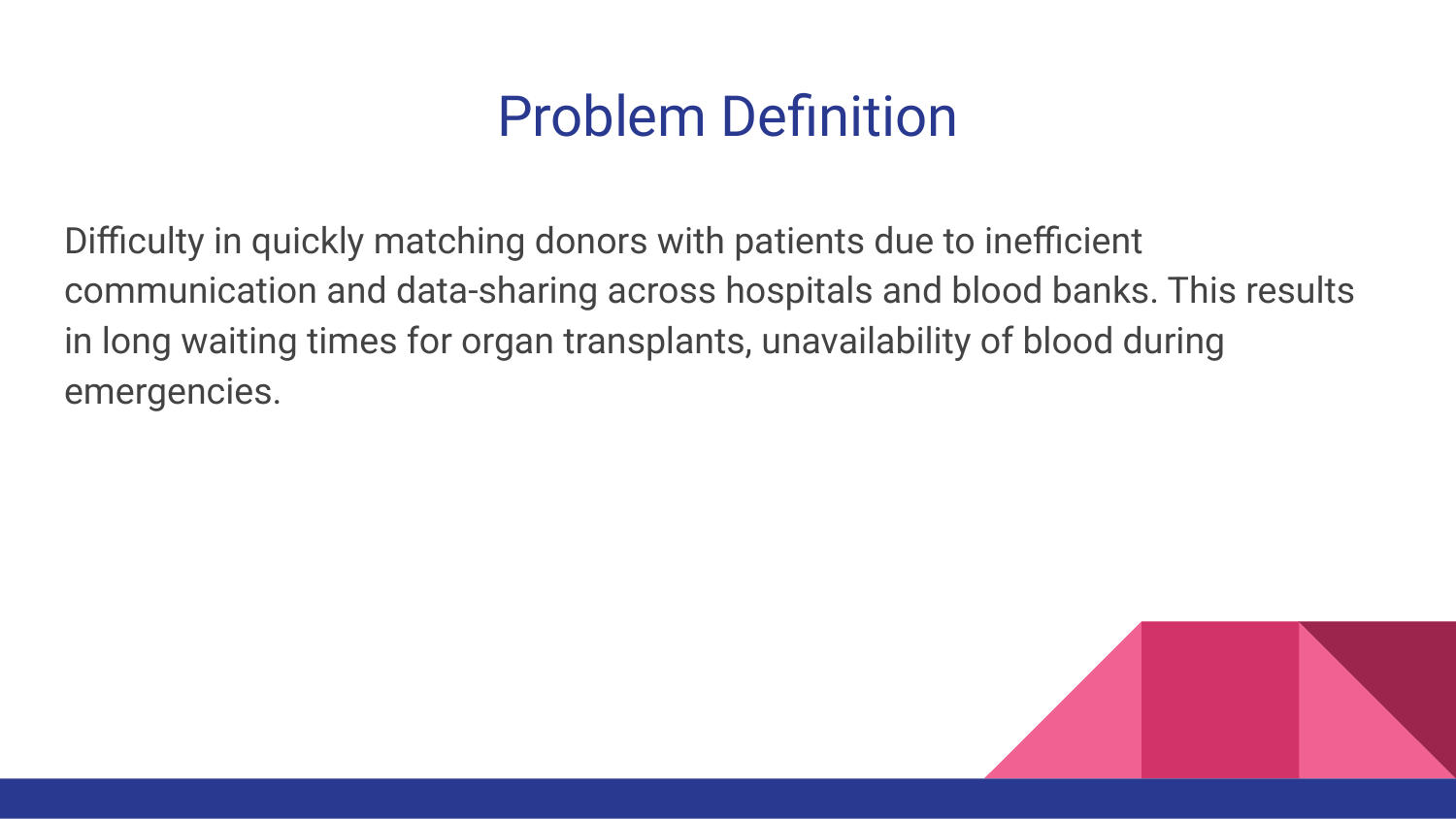

# Problem Definition
Difficulty in quickly matching donors with patients due to inefficient communication and data-sharing across hospitals and blood banks. This results in long waiting times for organ transplants, unavailability of blood during emergencies.